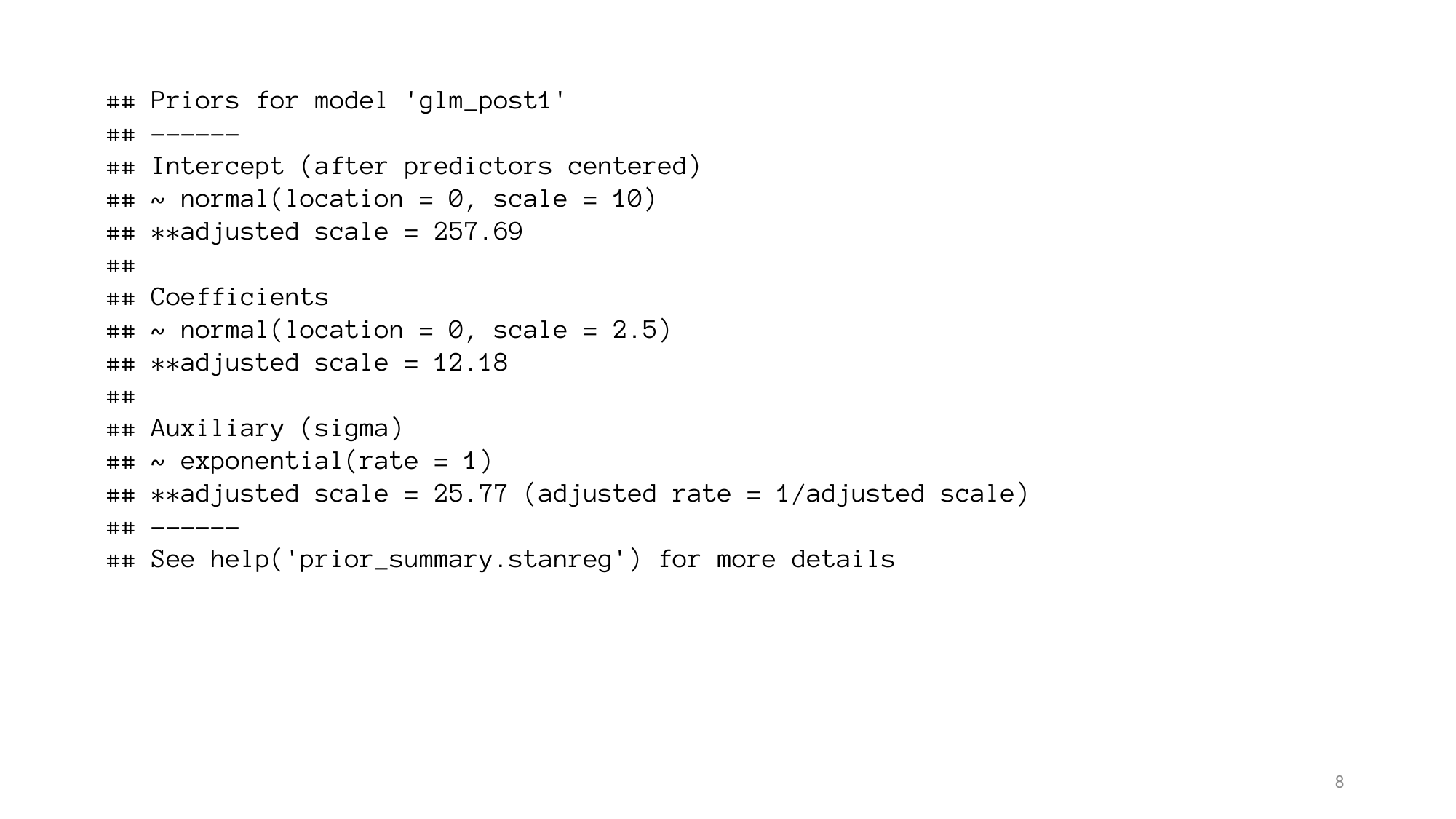

## Priors for model 'glm_post1'
## ------
## Intercept (after predictors centered)
## ~ normal(location = 0, scale = 10)
## **adjusted scale = 257.69
##
## Coefficients
## ~ normal(location = 0, scale = 2.5)
## **adjusted scale = 12.18
##
## Auxiliary (sigma)
## ~ exponential(rate = 1)
## **adjusted scale = 25.77 (adjusted rate = 1/adjusted scale)
## ------
## See help('prior_summary.stanreg') for more details
8